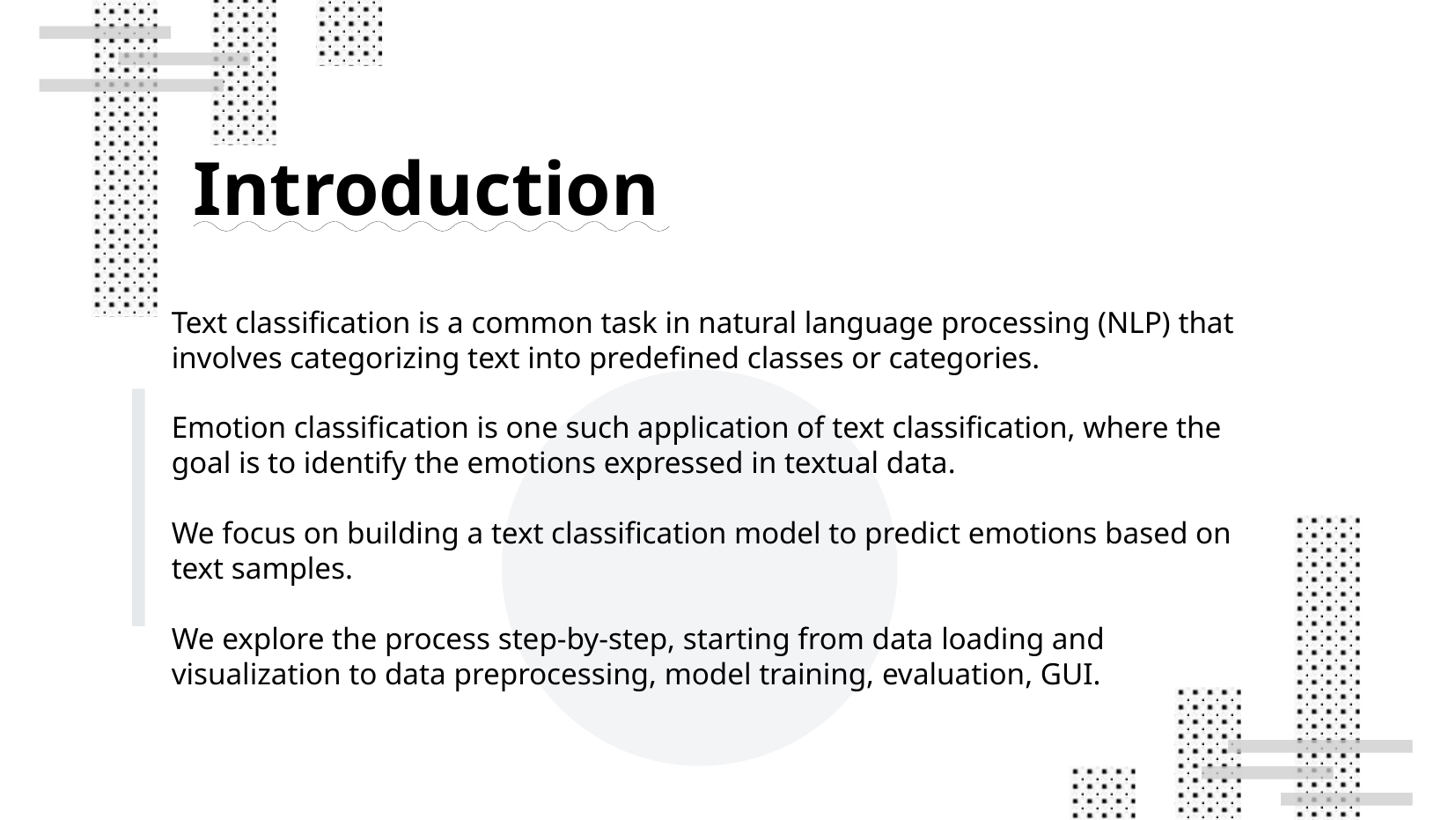

Introduction
Text classification is a common task in natural language processing (NLP) that involves categorizing text into predefined classes or categories.

Emotion classification is one such application of text classification, where the goal is to identify the emotions expressed in textual data.

We focus on building a text classification model to predict emotions based on text samples.

We explore the process step-by-step, starting from data loading and visualization to data preprocessing, model training, evaluation, GUI.